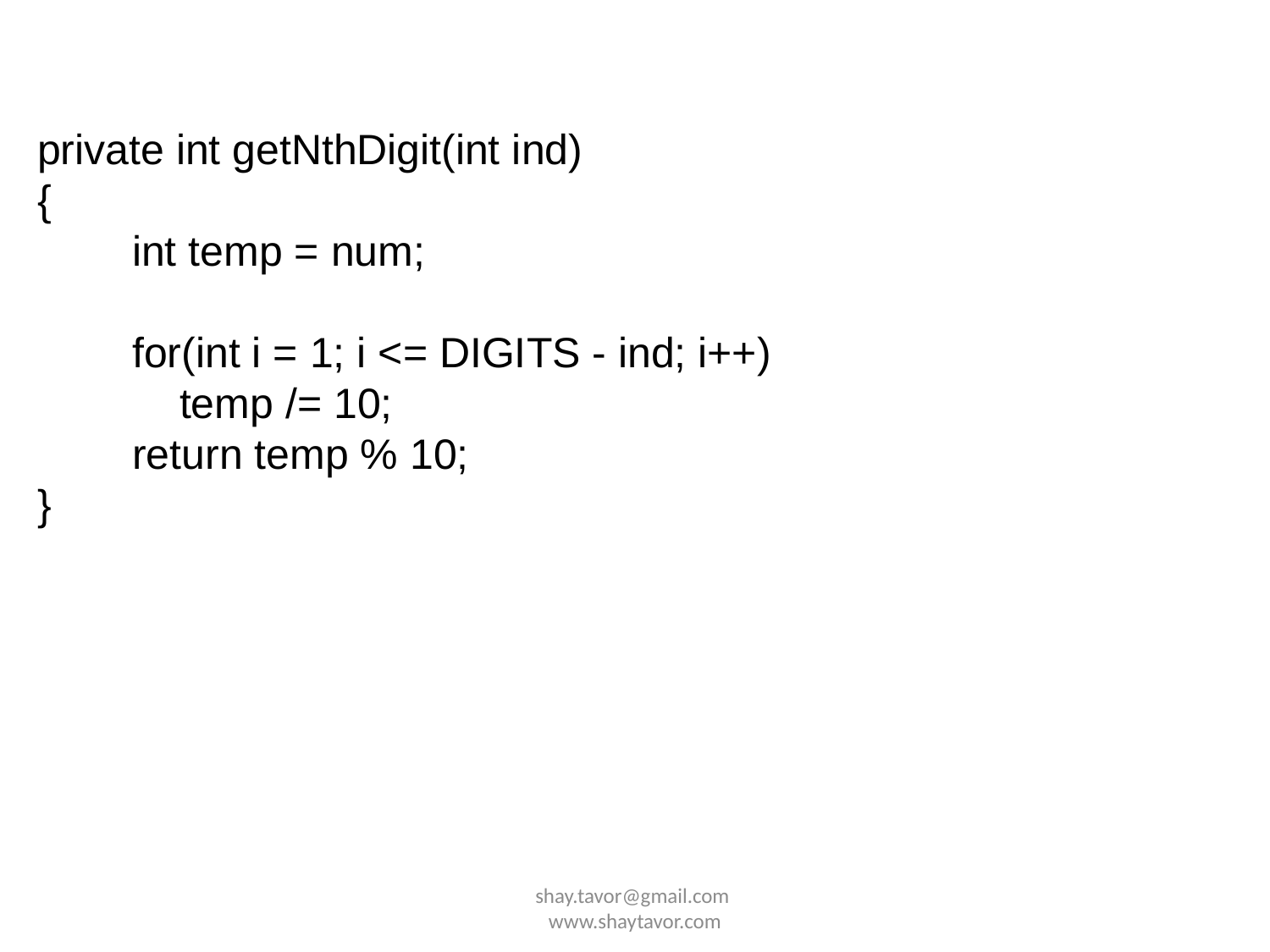

private int getNthDigit(int ind)
{
        int temp = num;

        for(int i = 1; i <= DIGITS - ind; i++)
            temp /= 10;
        return temp % 10;
}
shay.tavor@gmail.com  www.shaytavor.com